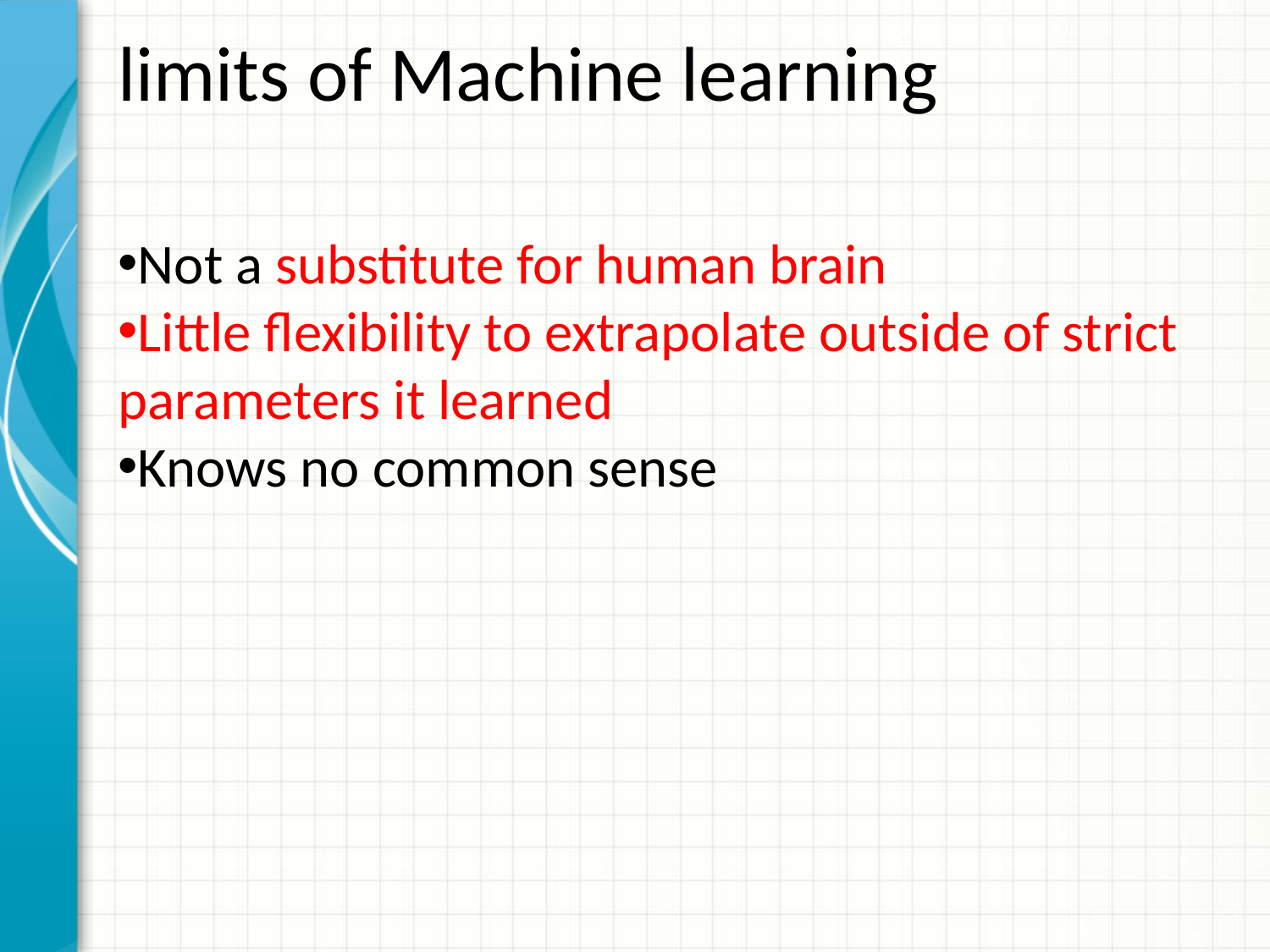

limits of Machine learning

Not a substitute for human brain
Little flexibility to extrapolate outside of strict parameters it learned
Knows no common sense